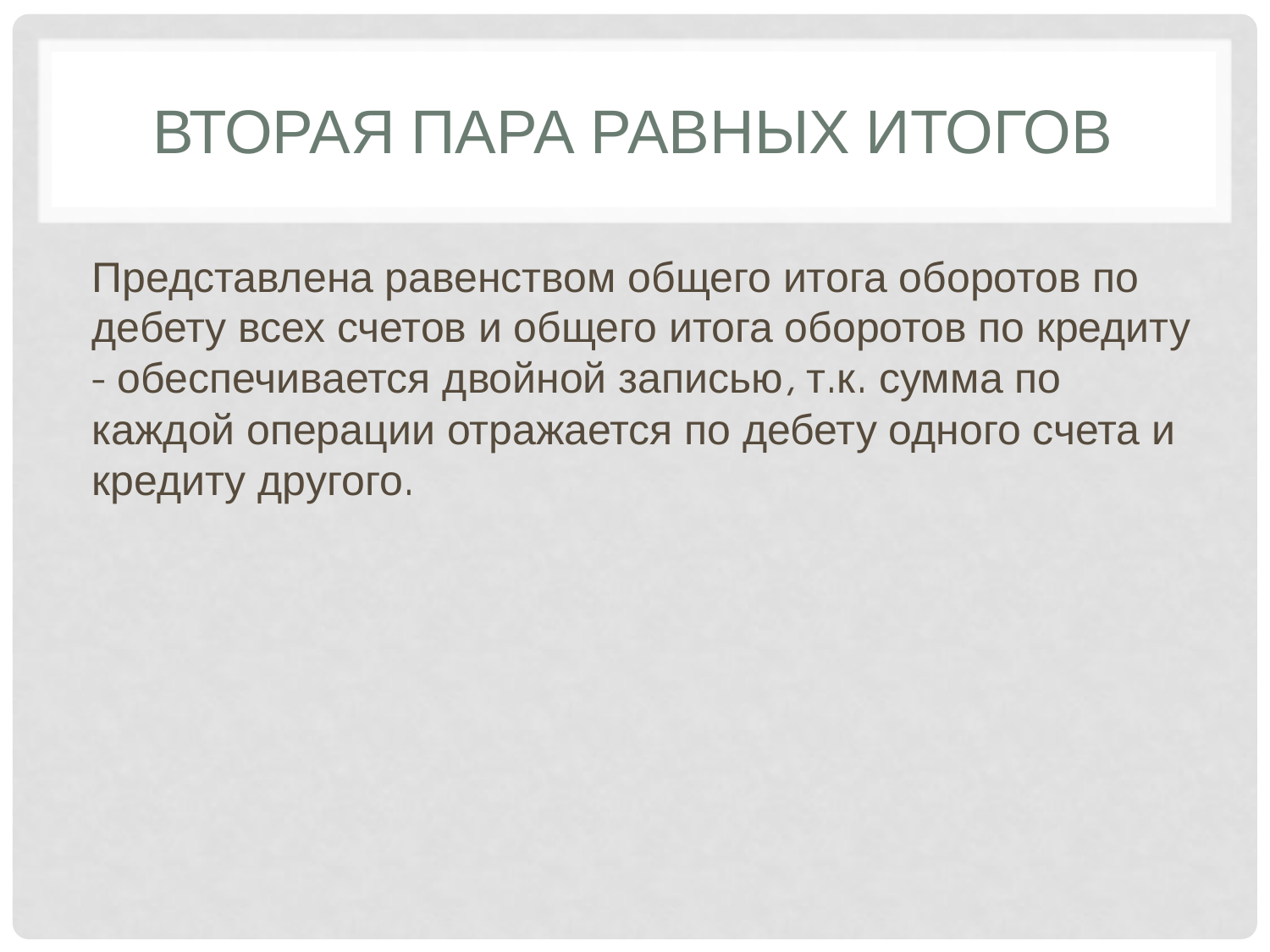

# Вторая пара равных итогов
Представлена равенством общего итога оборотов по дебету всех счетов и общего итога оборотов по кредиту - обеспечивается двойной записью, т.к. сумма по каждой операции отражается по дебету одного счета и кредиту другого.